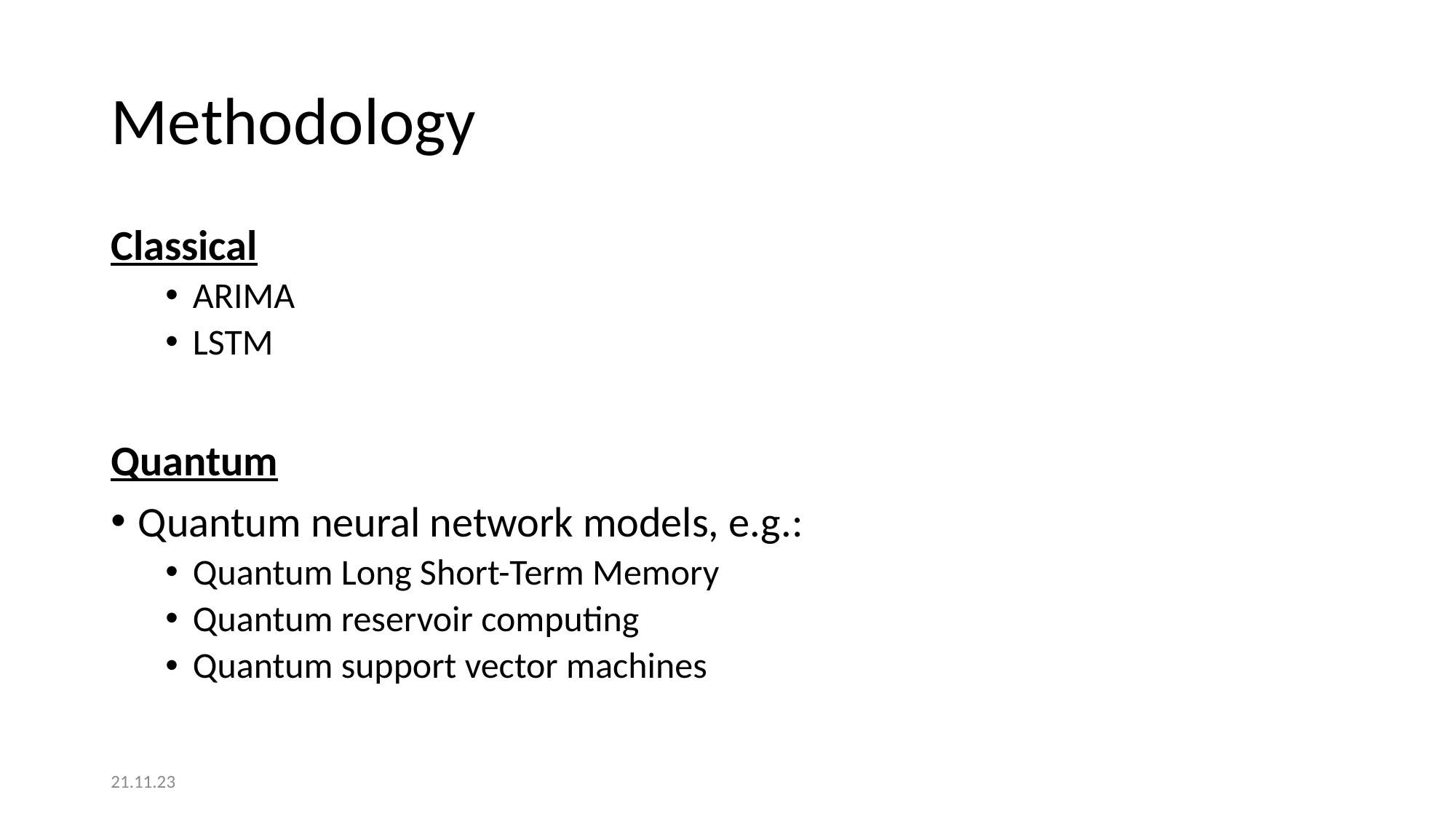

# Methodology
Classical
ARIMA
LSTM

Quantum
Quantum neural network models, e.g.:
Quantum Long Short-Term Memory
Quantum reservoir computing
Quantum support vector machines
21.11.23